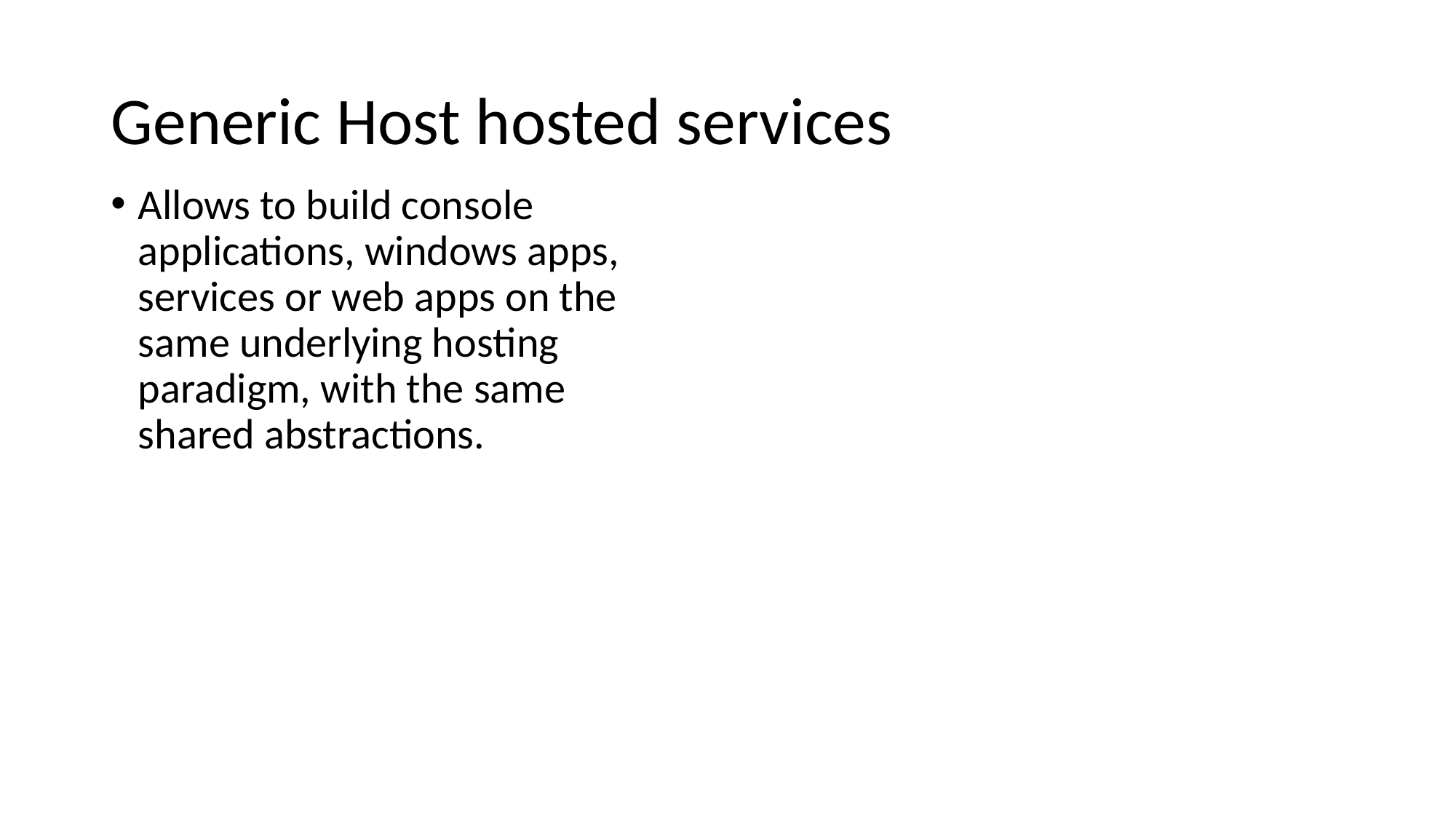

# Generic Host hosted services
Allows to build console applications, windows apps, services or web apps on the same underlying hosting paradigm, with the same shared abstractions.